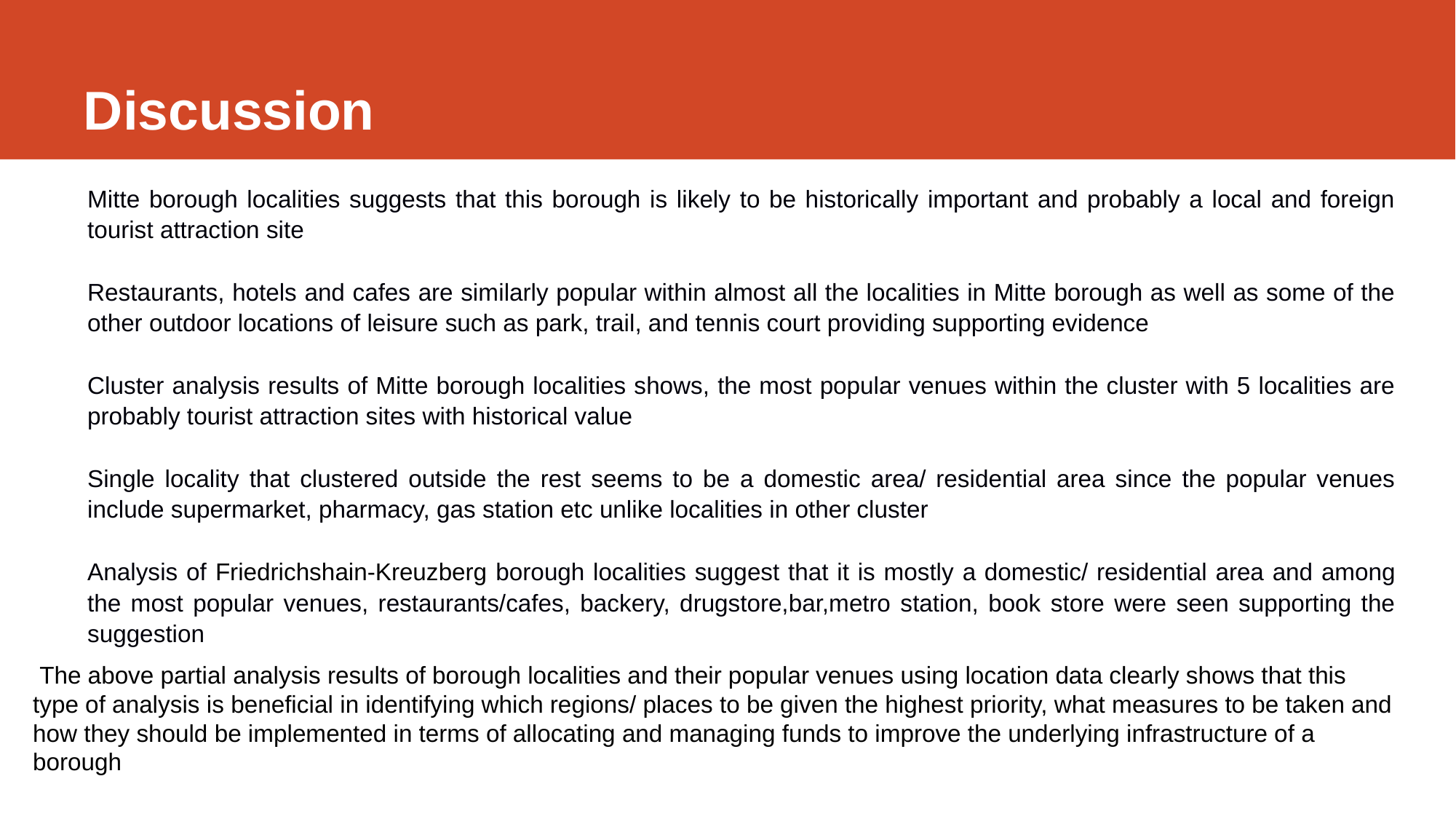

# Discussion
Mitte borough localities suggests that this borough is likely to be historically important and probably a local and foreign tourist attraction site

Restaurants, hotels and cafes are similarly popular within almost all the localities in Mitte borough as well as some of the other outdoor locations of leisure such as park, trail, and tennis court providing supporting evidence

Cluster analysis results of Mitte borough localities shows, the most popular venues within the cluster with 5 localities are probably tourist attraction sites with historical value

Single locality that clustered outside the rest seems to be a domestic area/ residential area since the popular venues include supermarket, pharmacy, gas station etc unlike localities in other cluster

Analysis of Friedrichshain-Kreuzberg borough localities suggest that it is mostly a domestic/ residential area and among the most popular venues, restaurants/cafes, backery, drugstore,bar,metro station, book store were seen supporting the suggestion
 The above partial analysis results of borough localities and their popular venues using location data clearly shows that this        type of analysis is beneficial in identifying which regions/ places to be given the highest priority, what measures to be taken and how they should be implemented in terms of allocating and managing funds to improve the underlying infrastructure of a borough